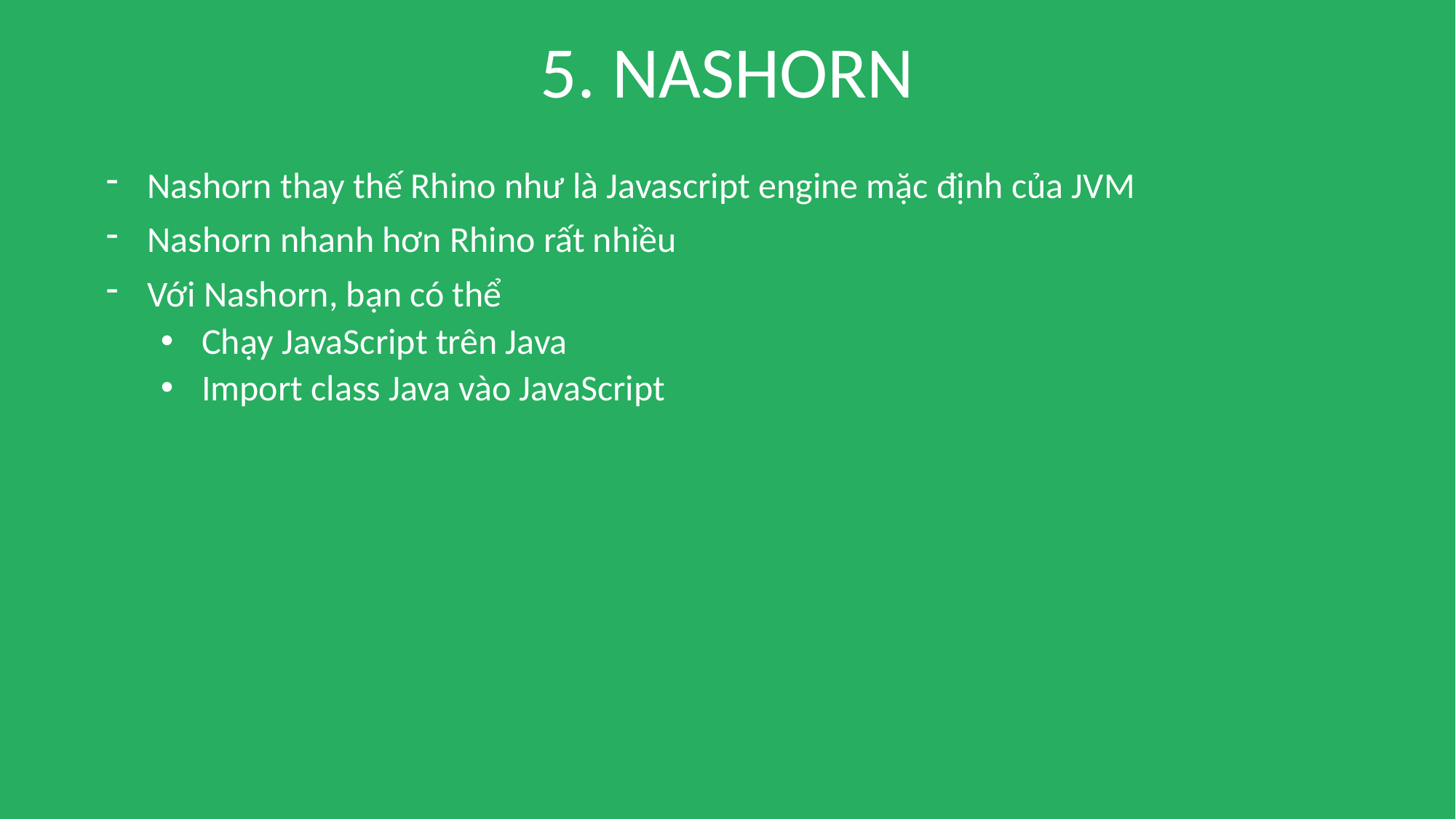

# 5. NASHORN
Nashorn thay thế Rhino như là Javascript engine mặc định của JVM
Nashorn nhanh hơn Rhino rất nhiều
Với Nashorn, bạn có thể
Chạy JavaScript trên Java
Import class Java vào JavaScript